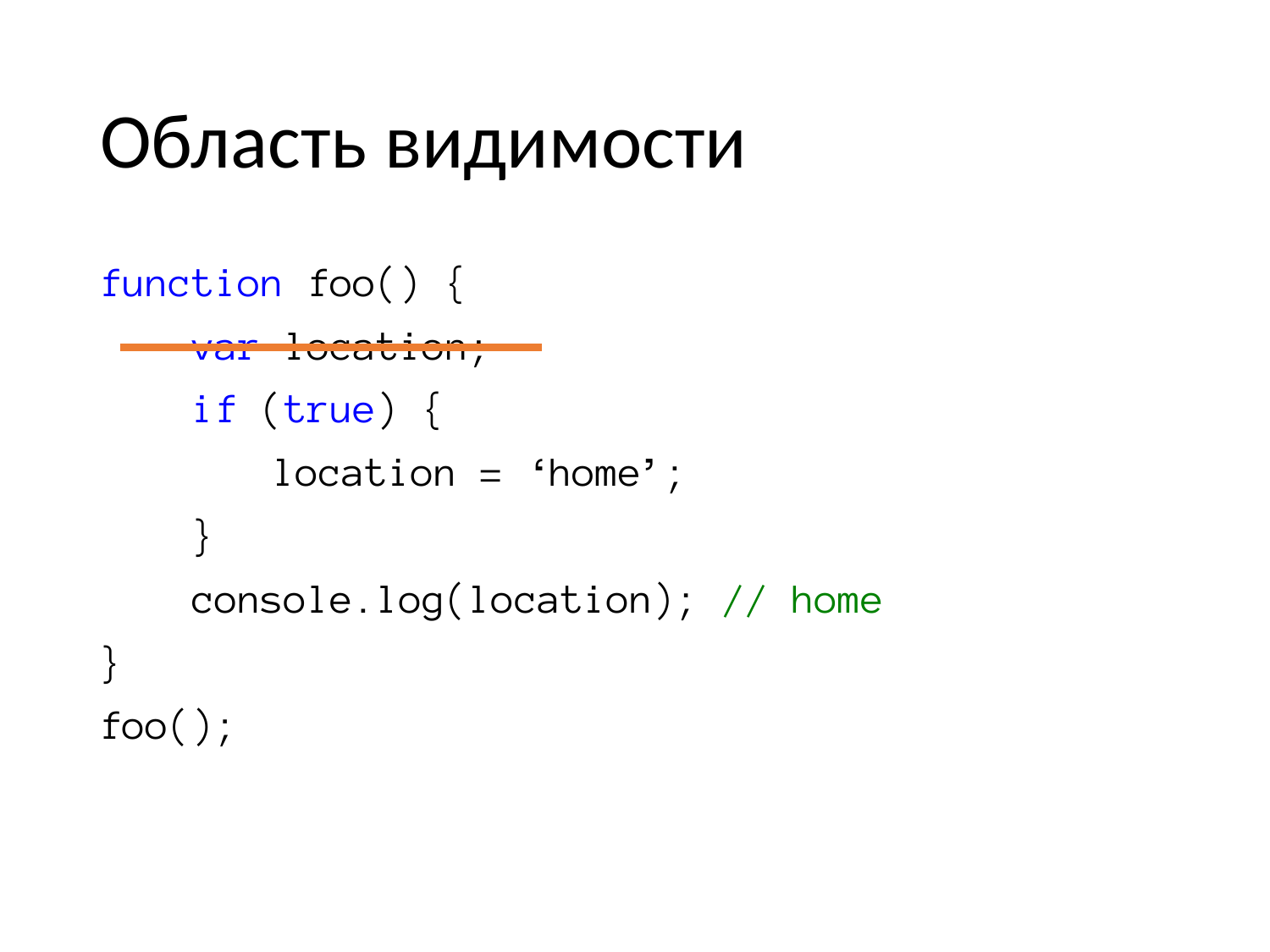

# Область видимости
function foo() {
    var location;
    if (true) {
 	  location = ‘home’;
    }
    console.log(location); // home
}
foo();